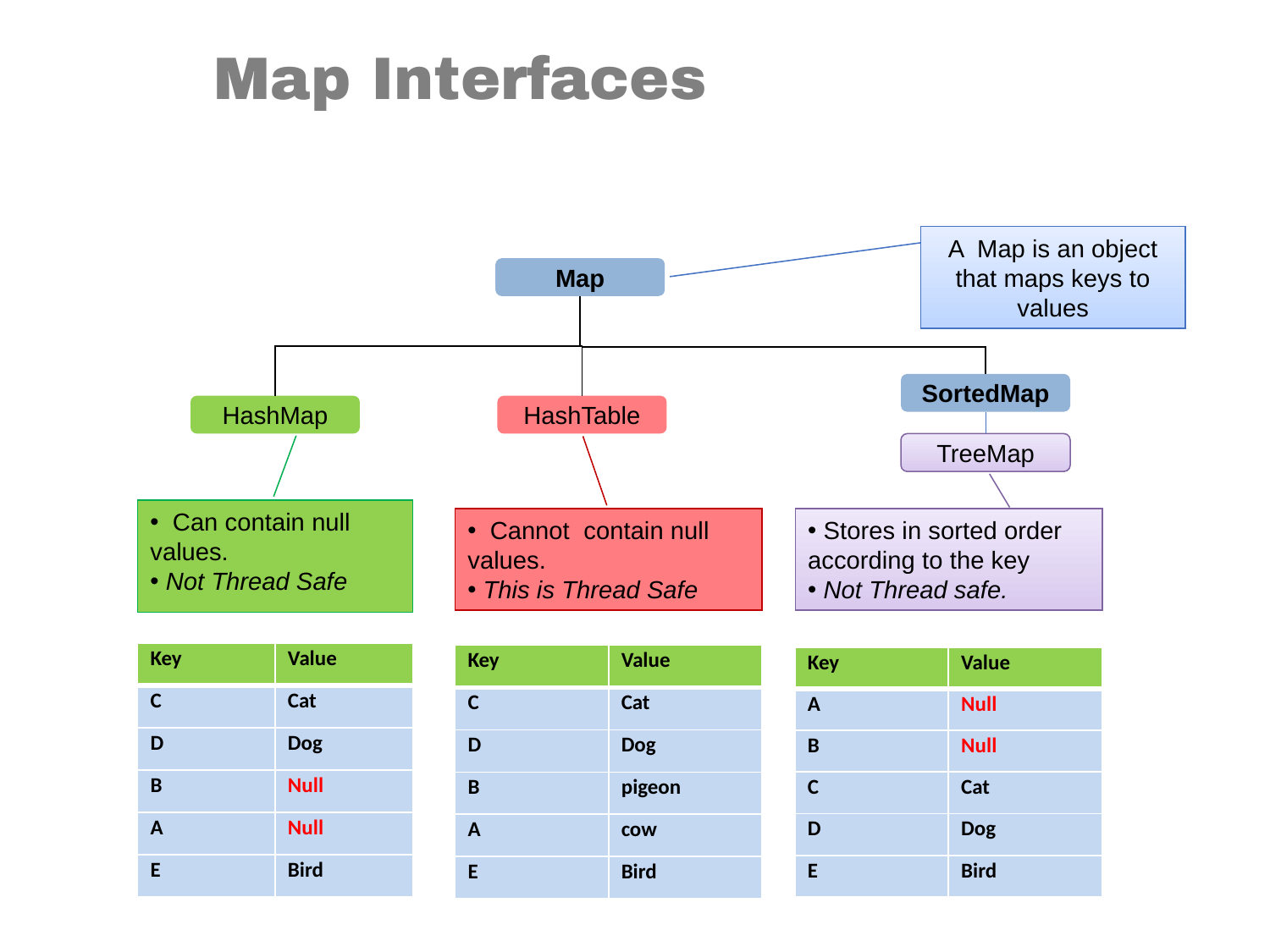

# Map Interfaces
A  Map is an object that maps keys to values
Map
SortedMap
HashMap
HashTable
TreeMap
  Can contain null values.
 Not Thread Safe
  Cannot  contain null values.
 This is Thread Safe
 Stores in sorted order according to the key
 Not Thread safe.
| Key | Value |
| --- | --- |
| C | Cat |
| D | Dog |
| B | Null |
| A | Null |
| E | Bird |
| Key | Value |
| --- | --- |
| C | Cat |
| D | Dog |
| B | pigeon |
| A | cow |
| E | Bird |
| Key | Value |
| --- | --- |
| A | Null |
| B | Null |
| C | Cat |
| D | Dog |
| E | Bird |